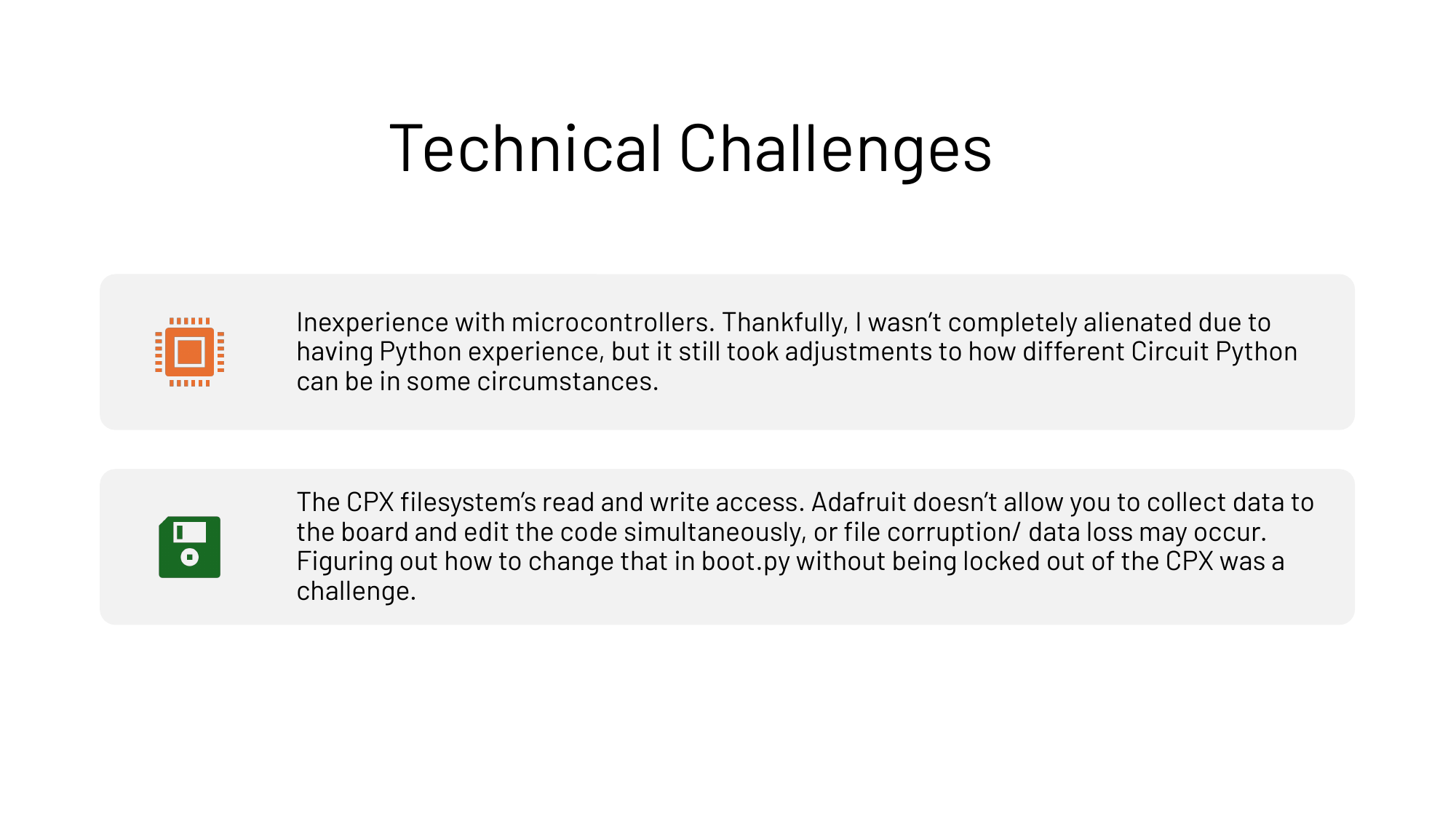

# Technical Challenges
Inexperience with microcontrollers. Thankfully, I wasn’t completely alienated due to having Python experience, but it still took adjustments to how different Circuit Python can be in some circumstances.
The CPX filesystem’s read and write access. Adafruit doesn’t allow you to collect data to the board and edit the code simultaneously, or file corruption/ data loss may occur. Figuring out how to change that in boot.py without being locked out of the CPX was a challenge.